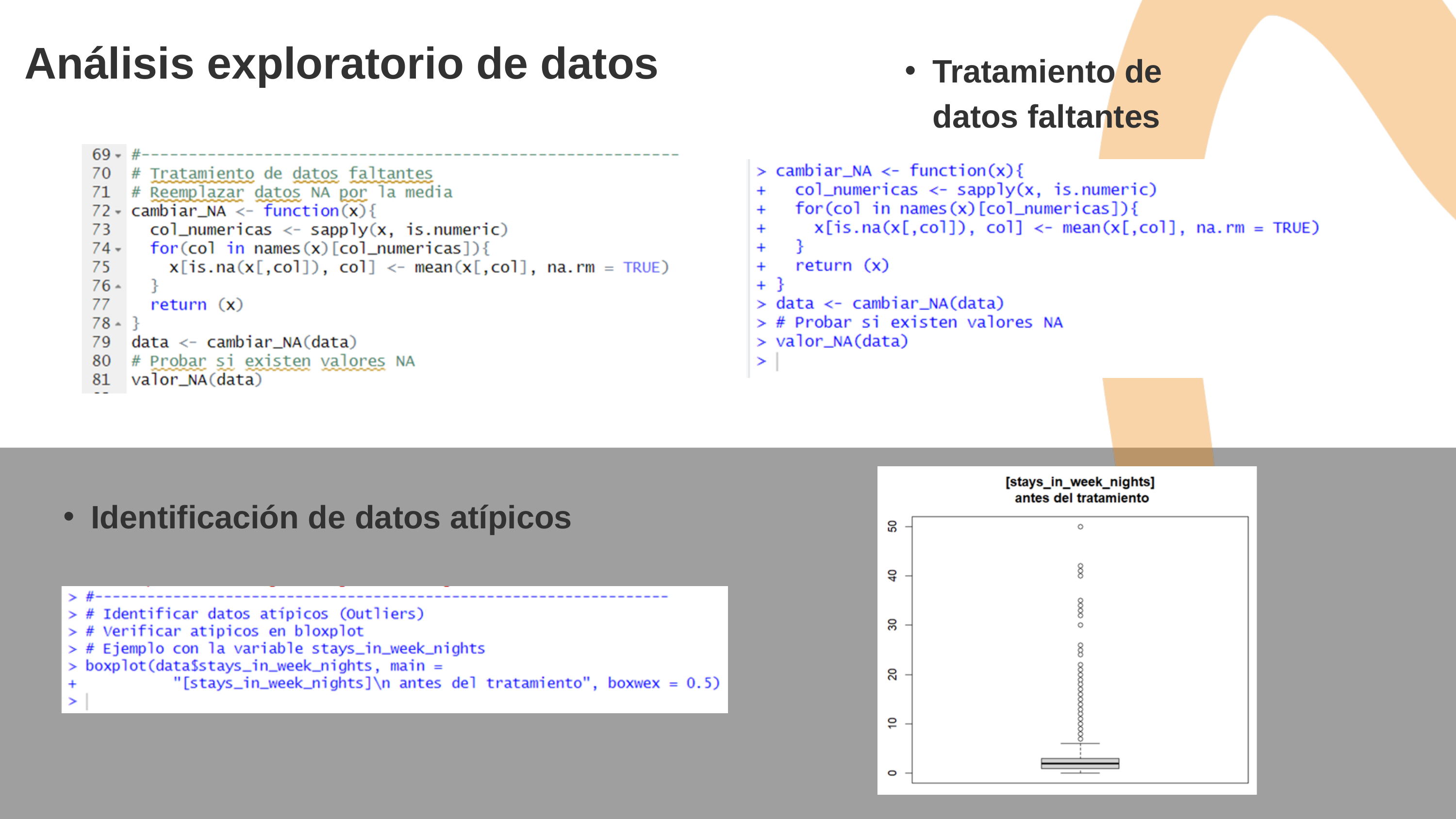

Análisis exploratorio de datos
Tratamiento de datos faltantes

Identificación de datos atípicos